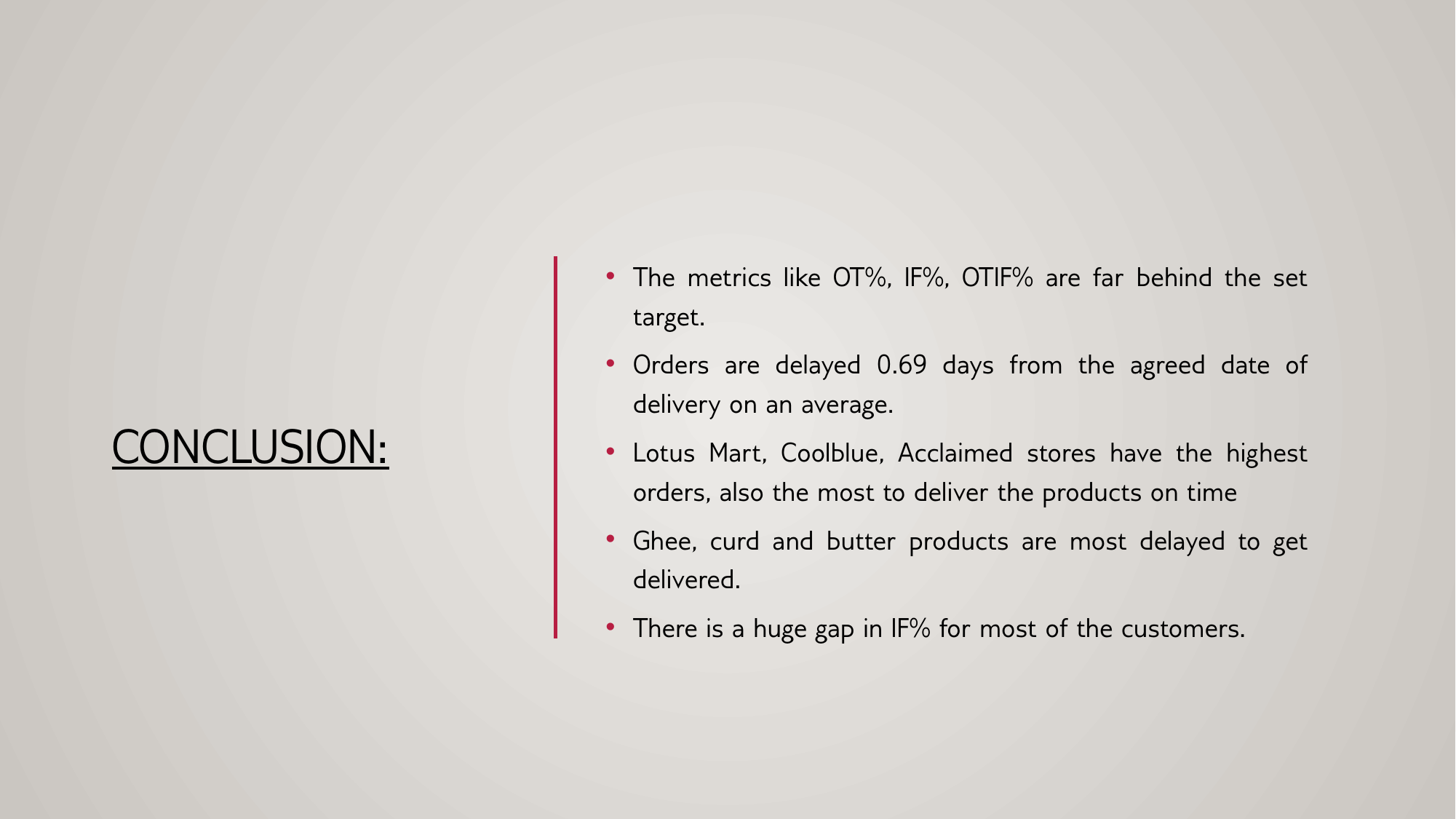

# CONCLUSION:
The metrics like OT%, IF%, OTIF% are far behind the set target.
Orders are delayed 0.69 days from the agreed date of delivery on an average.
Lotus Mart, Coolblue, Acclaimed stores have the highest orders, also the most to deliver the products on time
Ghee, curd and butter products are most delayed to get delivered.
There is a huge gap in IF% for most of the customers.